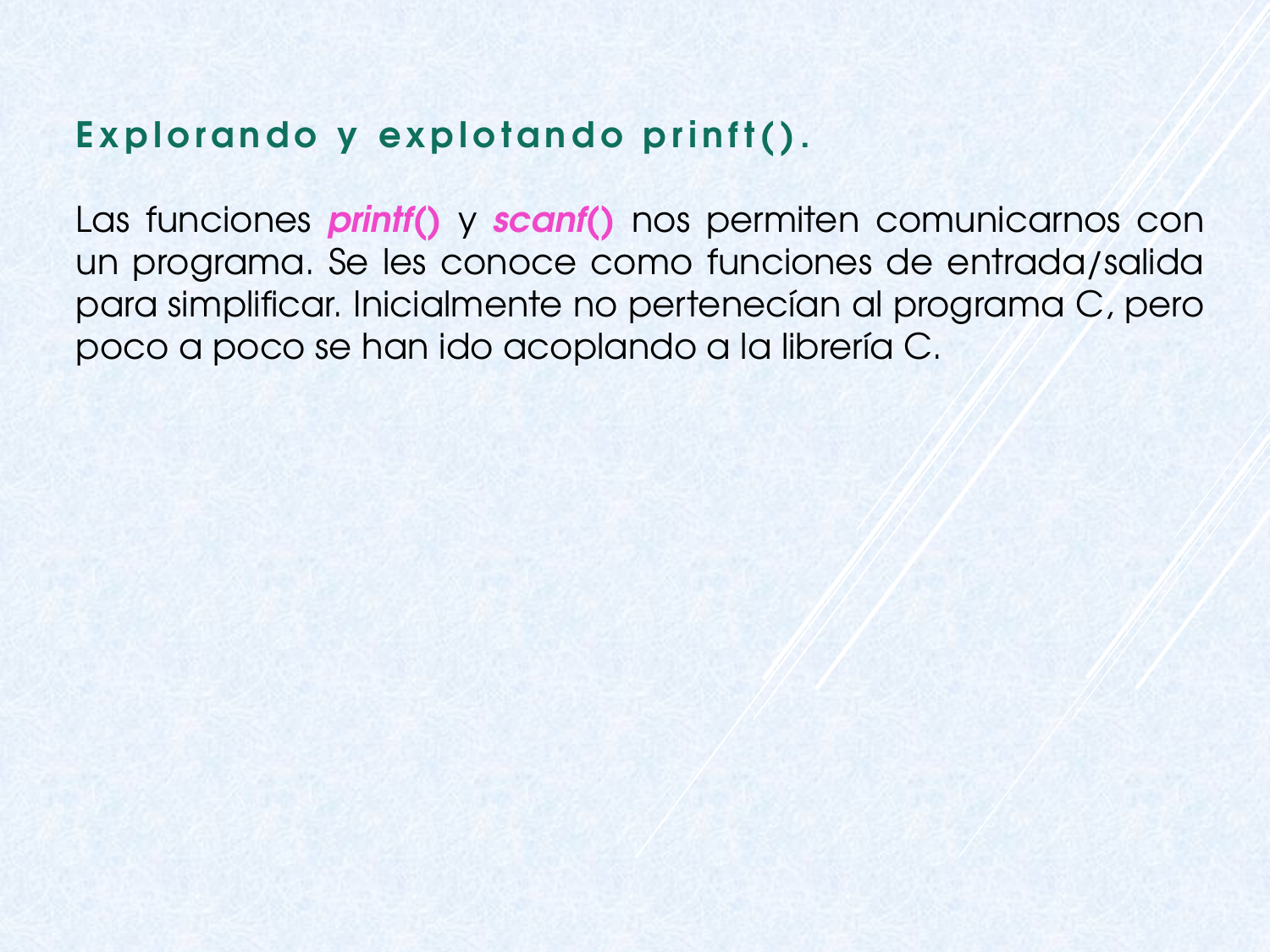

Explorando y explotando prinft().

Las funciones printf() y scanf() nos permiten comunicarnos con un programa. Se les conoce como funciones de entrada/salida para simplificar. Inicialmente no pertenecían al programa C, pero poco a poco se han ido acoplando a la librería C.